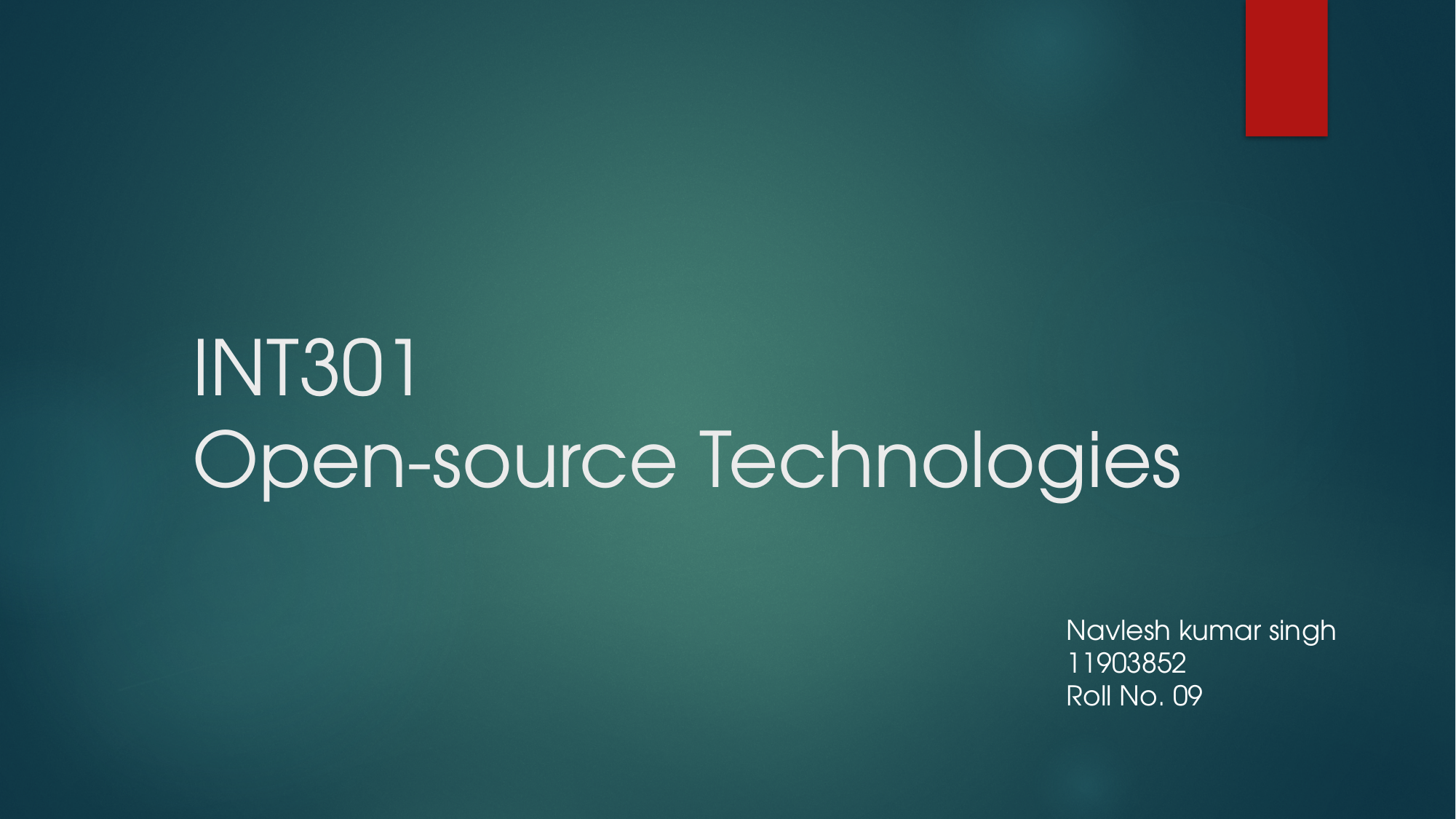

# INT301 Open-source Technologies

Navlesh kumar singh
11903852
Roll No. 09